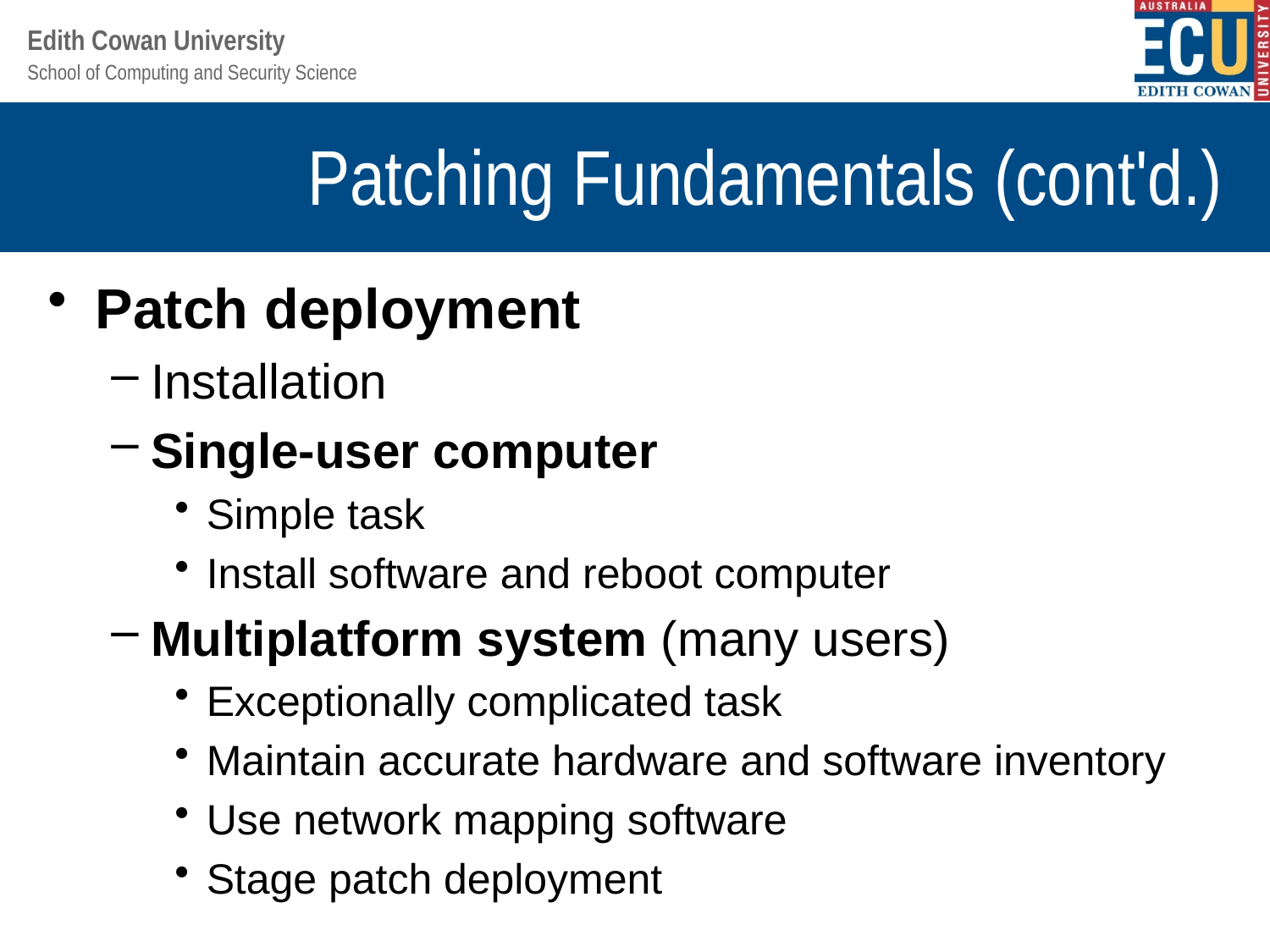

# Patching Fundamentals (cont'd.)
Patch deployment
Installation
Single-user computer
Simple task
Install software and reboot computer
Multiplatform system (many users)
Exceptionally complicated task
Maintain accurate hardware and software inventory
Use network mapping software
Stage patch deployment